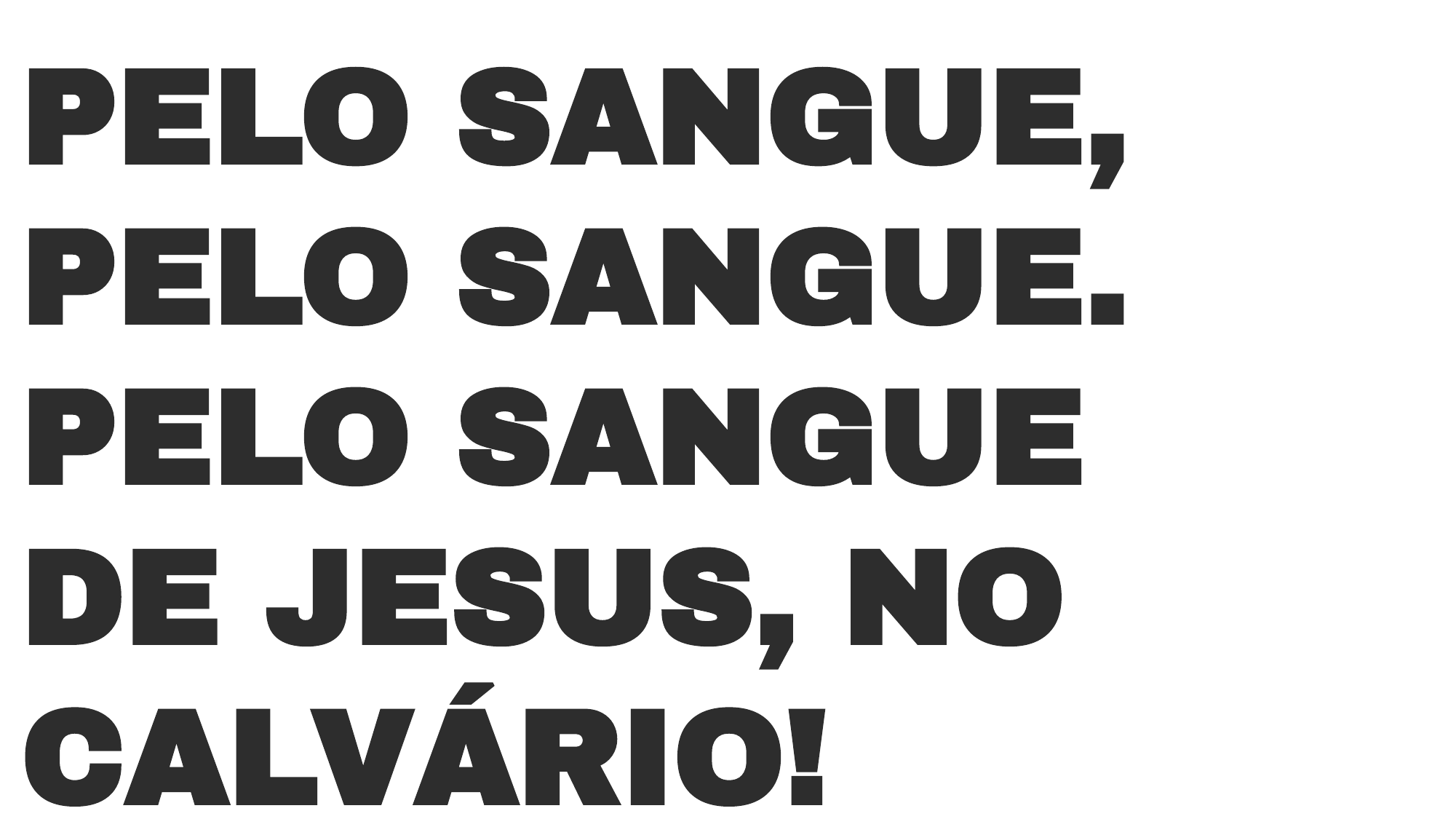

PELO SANGUE, PELO SANGUE.
PELO SANGUE DE JESUS, NO CALVÁRIO!